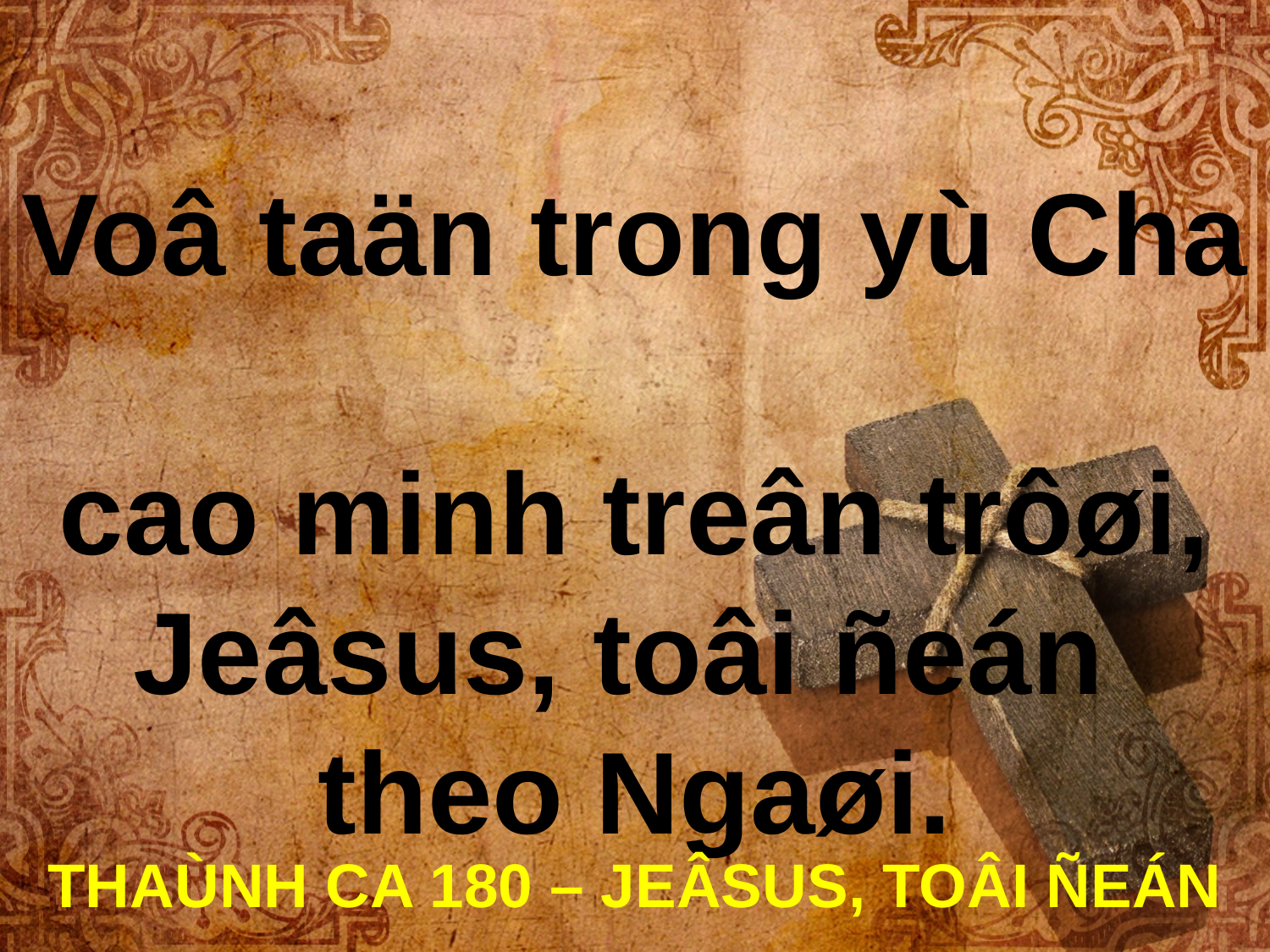

Voâ taän trong yù Cha
cao minh treân trôøi, Jeâsus, toâi ñeán
theo Ngaøi.
THAÙNH CA 180 – JEÂSUS, TOÂI ÑEÁN